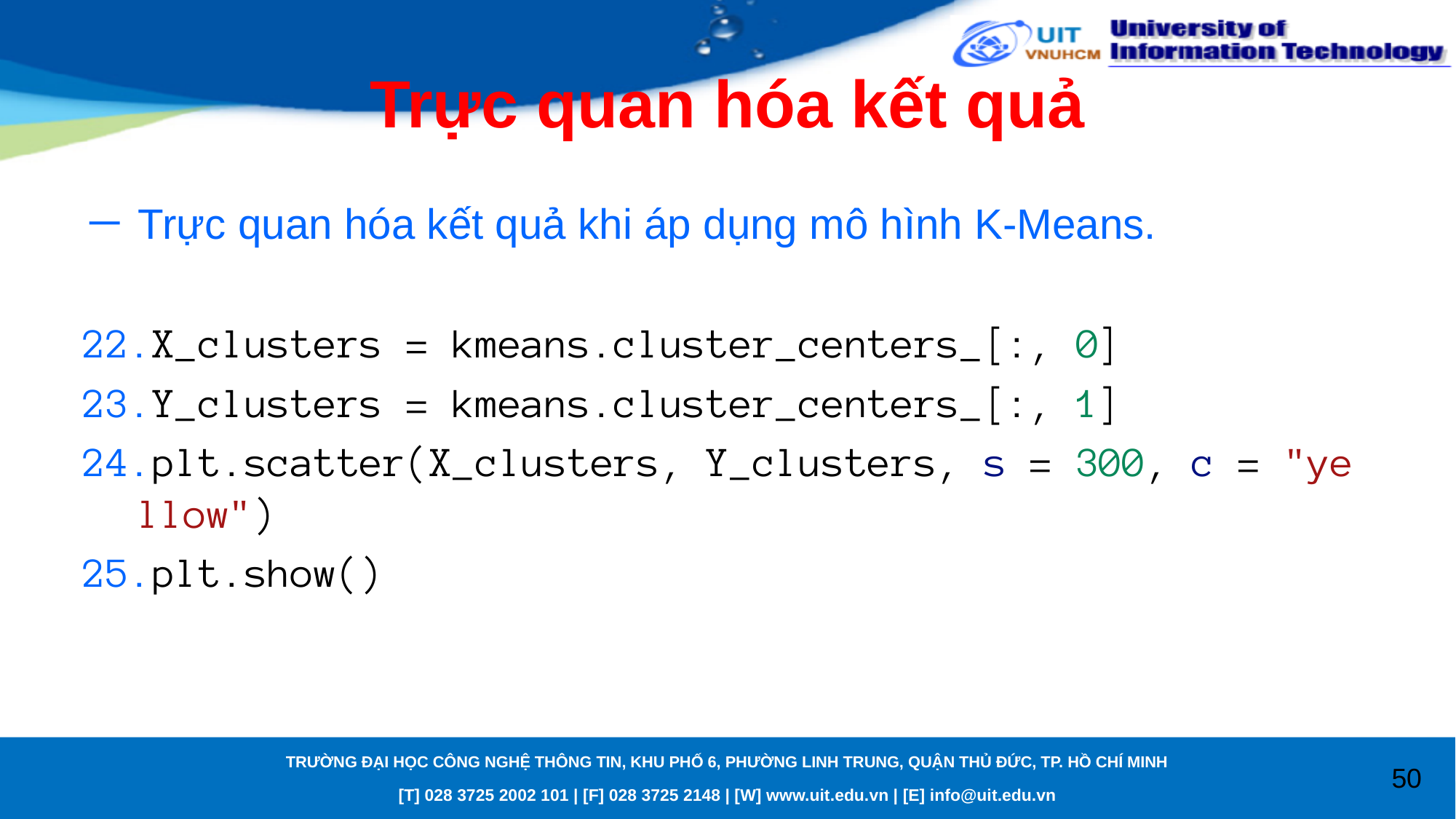

# Trực quan hóa kết quả
Trực quan hóa kết quả khi áp dụng mô hình K-Means.

X_clusters = kmeans.cluster_centers_[:, 0]
Y_clusters = kmeans.cluster_centers_[:, 1]
plt.scatter(X_clusters, Y_clusters, s = 300, c = "yellow")
plt.show()